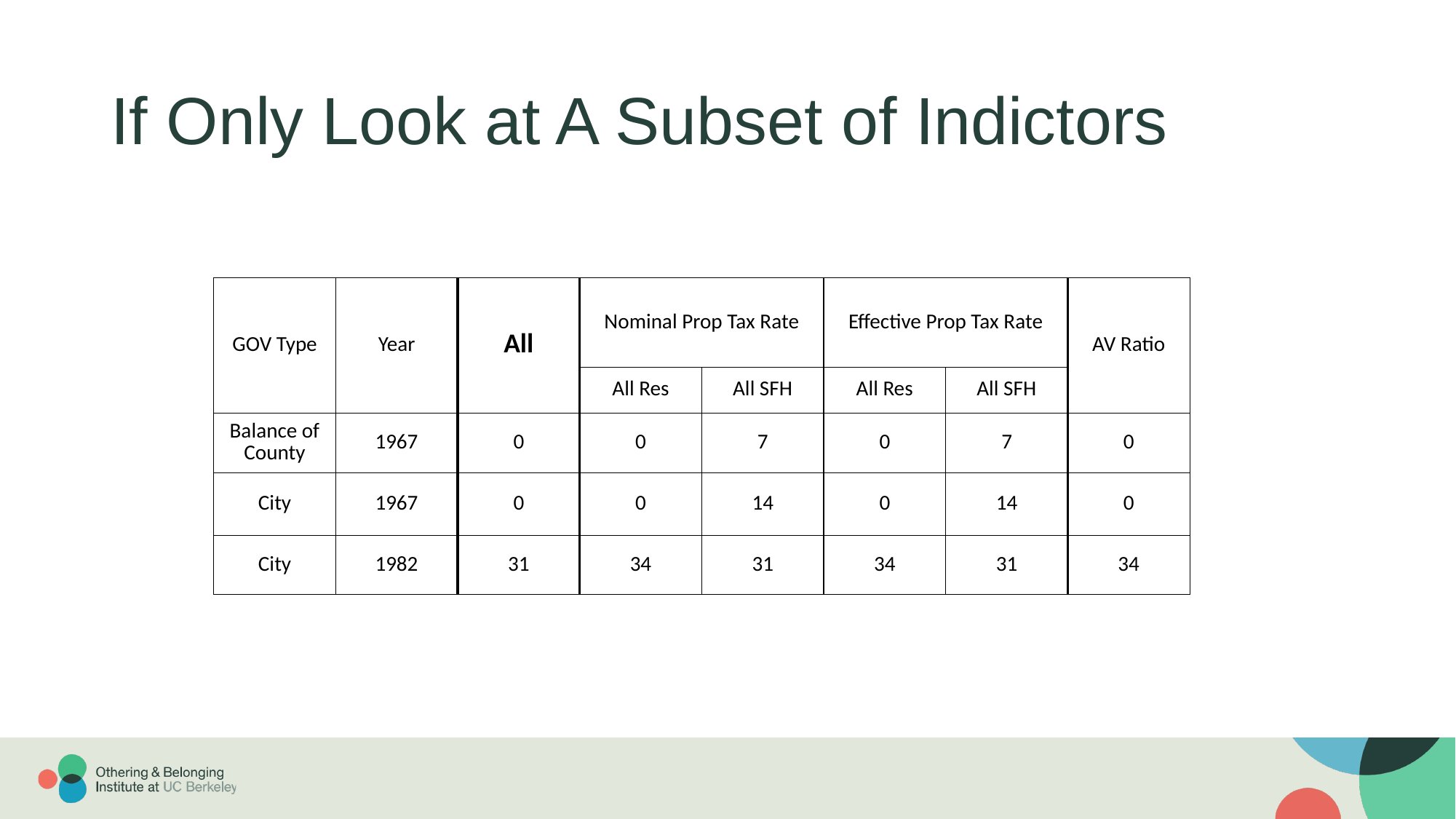

# If Only Look at A Subset of Indictors
| GOV Type | Year | All | Nominal Prop Tax Rate |  | Effective Prop Tax Rate |  | AV Ratio |
| --- | --- | --- | --- | --- | --- | --- | --- |
|  |  |  | All Res | All SFH | All Res | All SFH |  |
| Balance of County | 1967 | 0 | 0 | 7 | 0 | 7 | 0 |
| City | 1967 | 0 | 0 | 14 | 0 | 14 | 0 |
| City | 1982 | 31 | 34 | 31 | 34 | 31 | 34 |